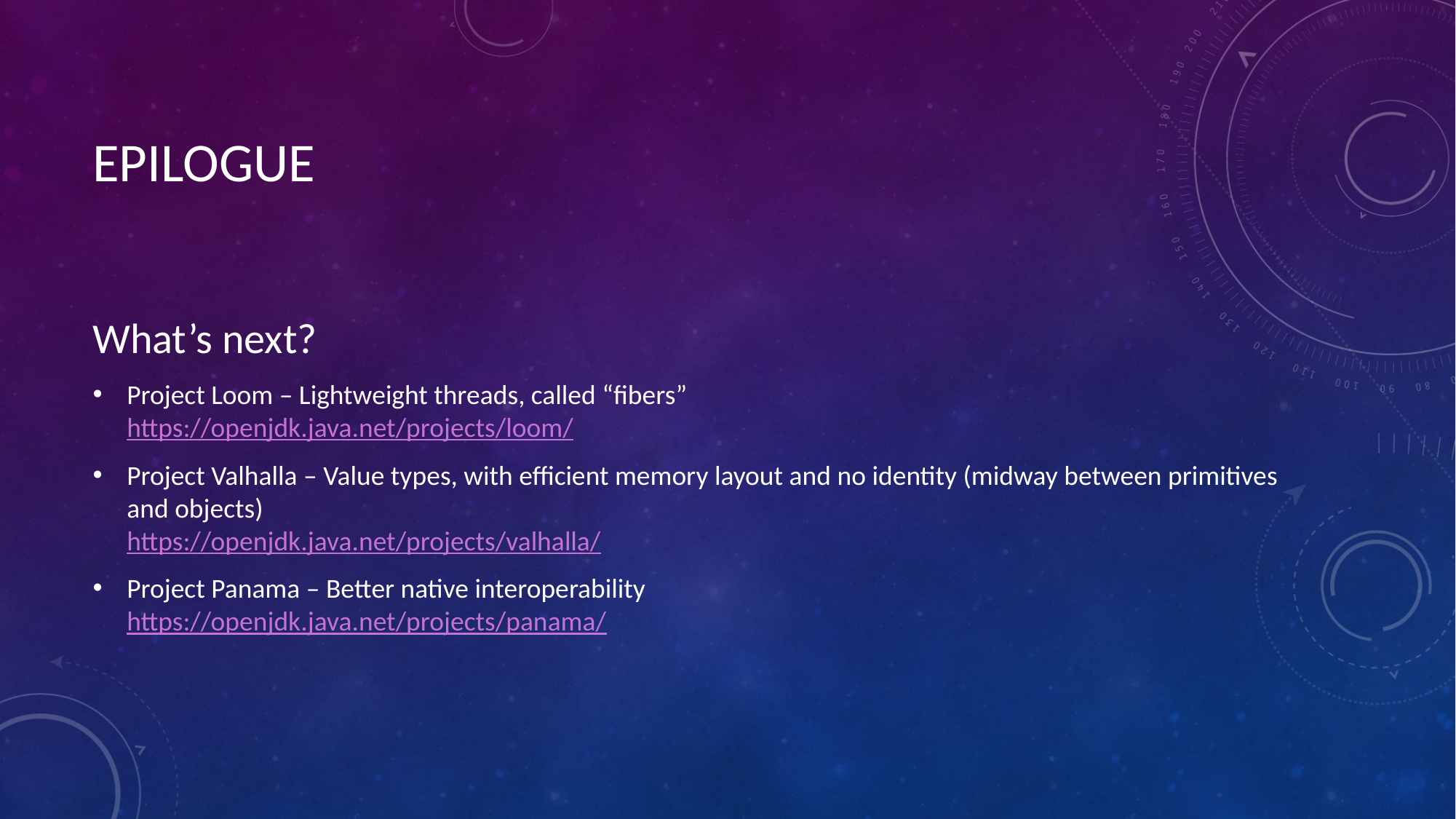

# Epilogue
What’s next?
Project Loom – Lightweight threads, called “fibers”
https://openjdk.java.net/projects/loom/
Project Valhalla – Value types, with efficient memory layout and no identity (midway between primitives and objects)
https://openjdk.java.net/projects/valhalla/
Project Panama – Better native interoperability
https://openjdk.java.net/projects/panama/